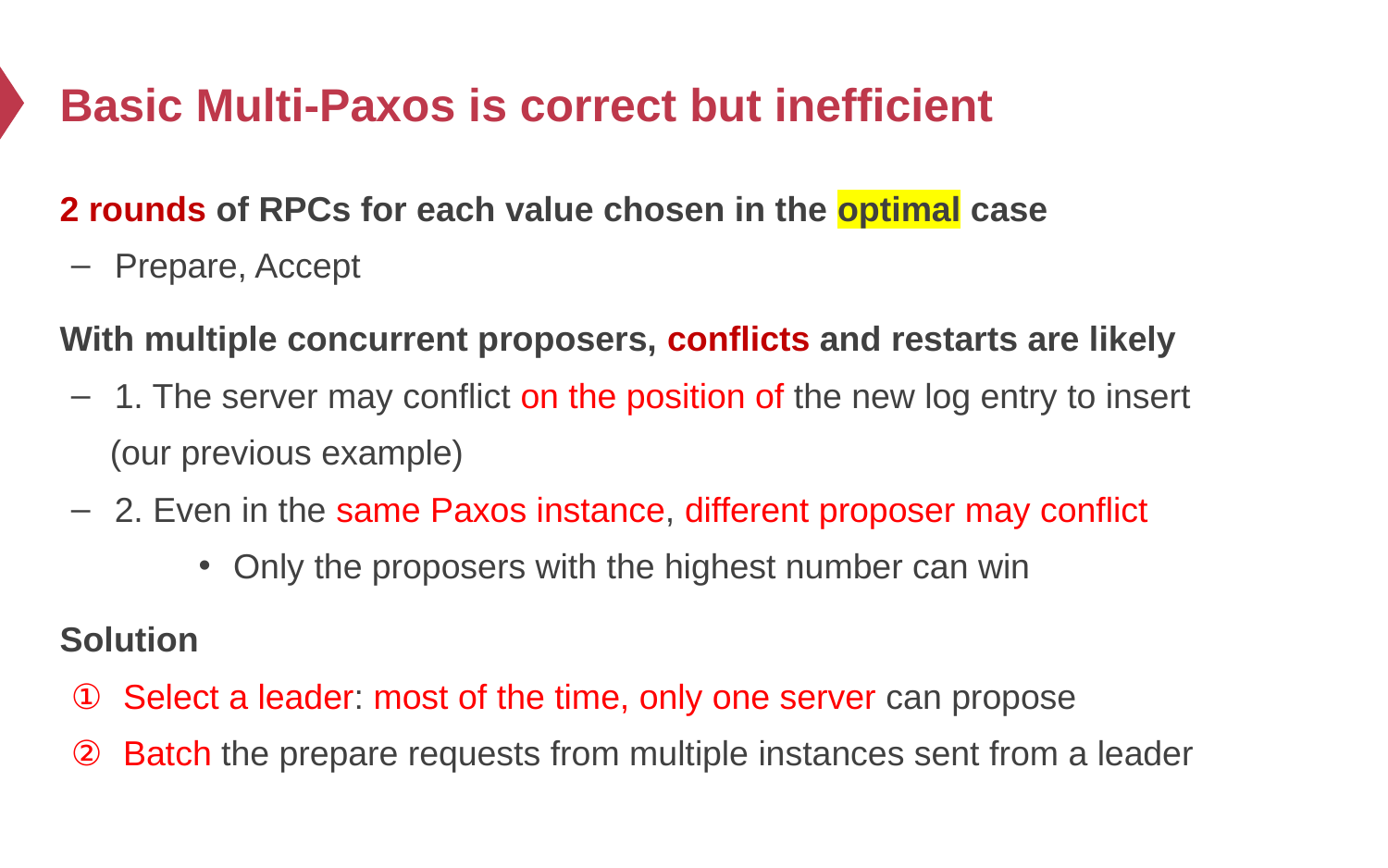

# Basic Multi-Paxos is correct but inefficient
2 rounds of RPCs for each value chosen in the optimal case
Prepare, Accept
With multiple concurrent proposers, conflicts and restarts are likely
1. The server may conflict on the position of the new log entry to insert
    (our previous example)
2. Even in the same Paxos instance, different proposer may conflict
Only the proposers with the highest number can win
Solution
Select a leader: most of the time, only one server can propose
Batch the prepare requests from multiple instances sent from a leader

30